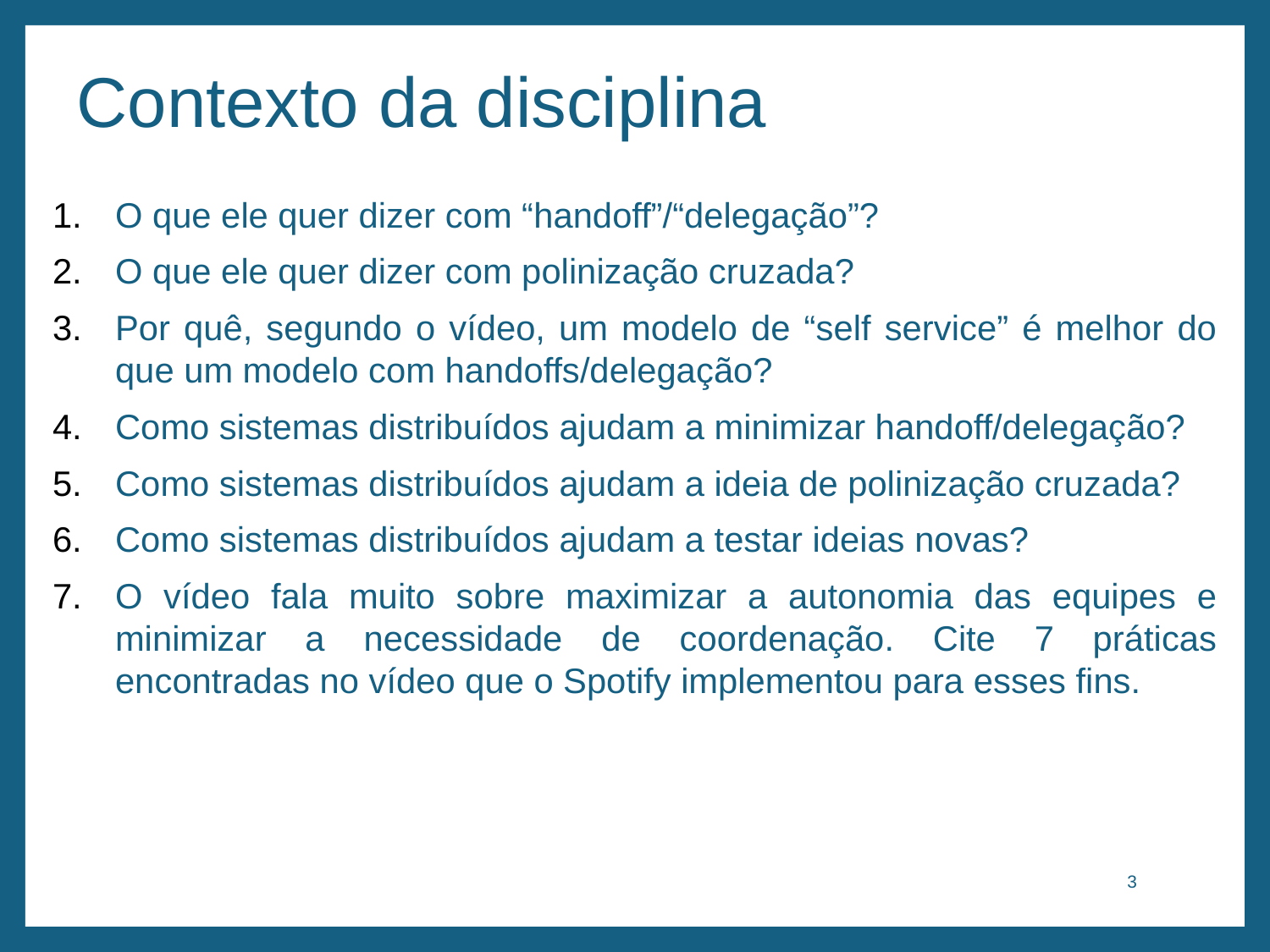

# Contexto da disciplina
O que ele quer dizer com “handoff”/“delegação”?
O que ele quer dizer com polinização cruzada?
Por quê, segundo o vídeo, um modelo de “self service” é melhor do que um modelo com handoffs/delegação?
Como sistemas distribuídos ajudam a minimizar handoff/delegação?
Como sistemas distribuídos ajudam a ideia de polinização cruzada?
Como sistemas distribuídos ajudam a testar ideias novas?
O vídeo fala muito sobre maximizar a autonomia das equipes e minimizar a necessidade de coordenação. Cite 7 práticas encontradas no vídeo que o Spotify implementou para esses fins.

3